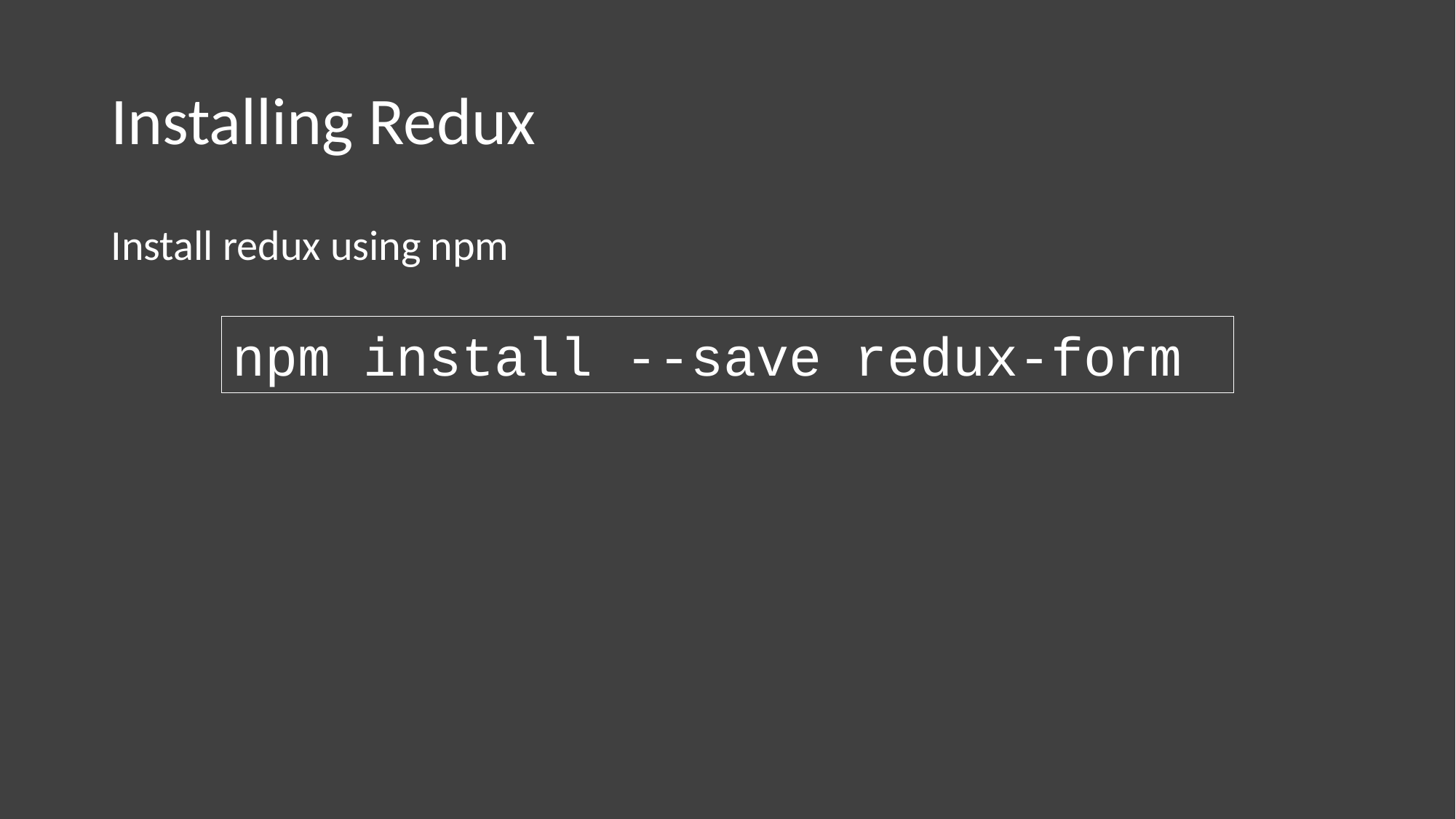

# Installing Redux
Install redux using npm

npm install --save redux-form